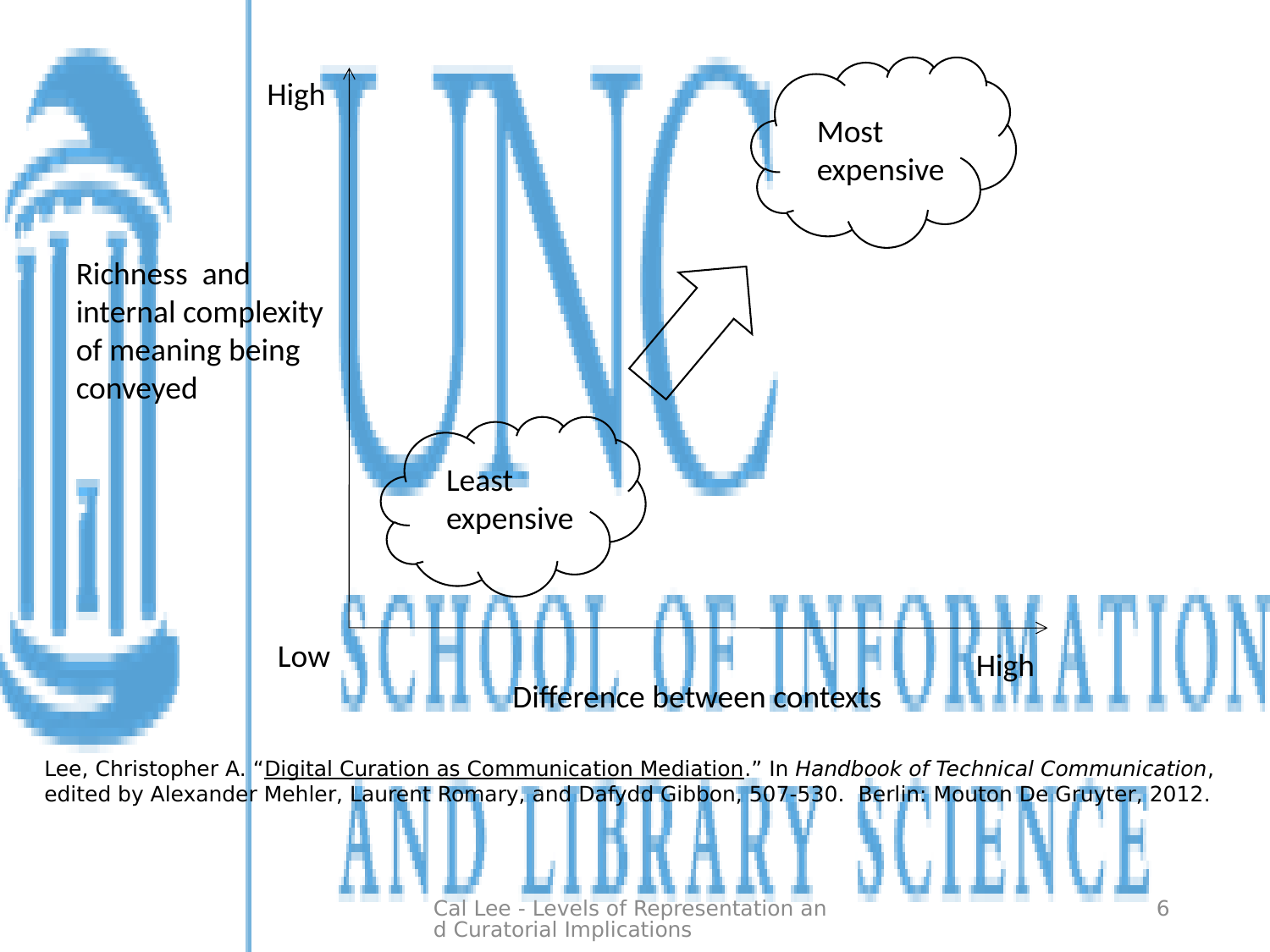

High
Most expensive
Richness  and internal complexity of meaning being conveyed

Least expensive
Low
High
Difference between contexts
Lee, Christopher A. “Digital Curation as Communication Mediation.” In Handbook of Technical Communication, edited by Alexander Mehler, Laurent Romary, and Dafydd Gibbon, 507-530.  Berlin: Mouton De Gruyter, 2012.
Cal Lee - Levels of Representation and Curatorial Implications
6